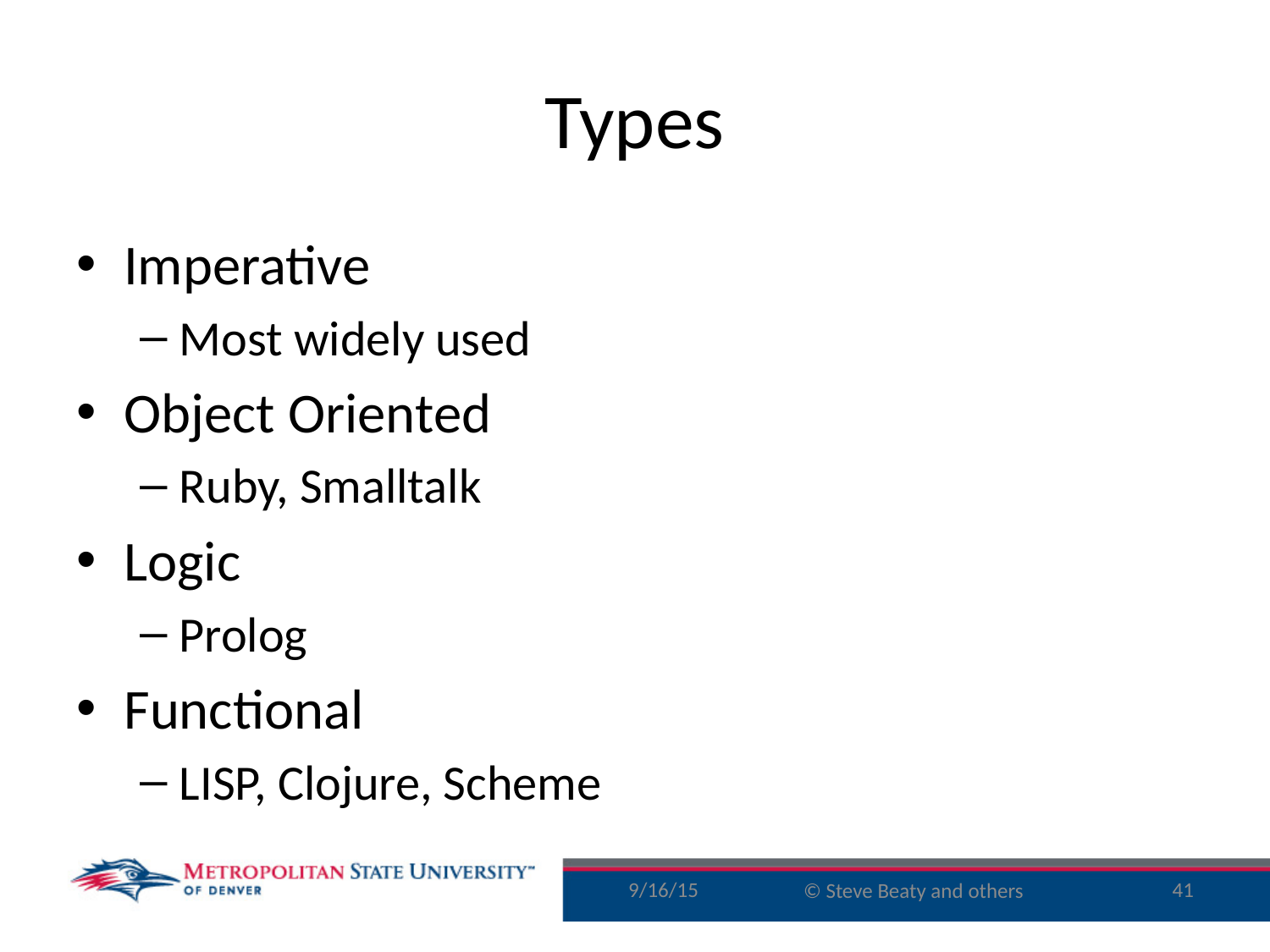

# Types
Imperative
Most widely used
Object Oriented
Ruby, Smalltalk
Logic
Prolog
Functional
LISP, Clojure, Scheme
9/16/15
41
© Steve Beaty and others